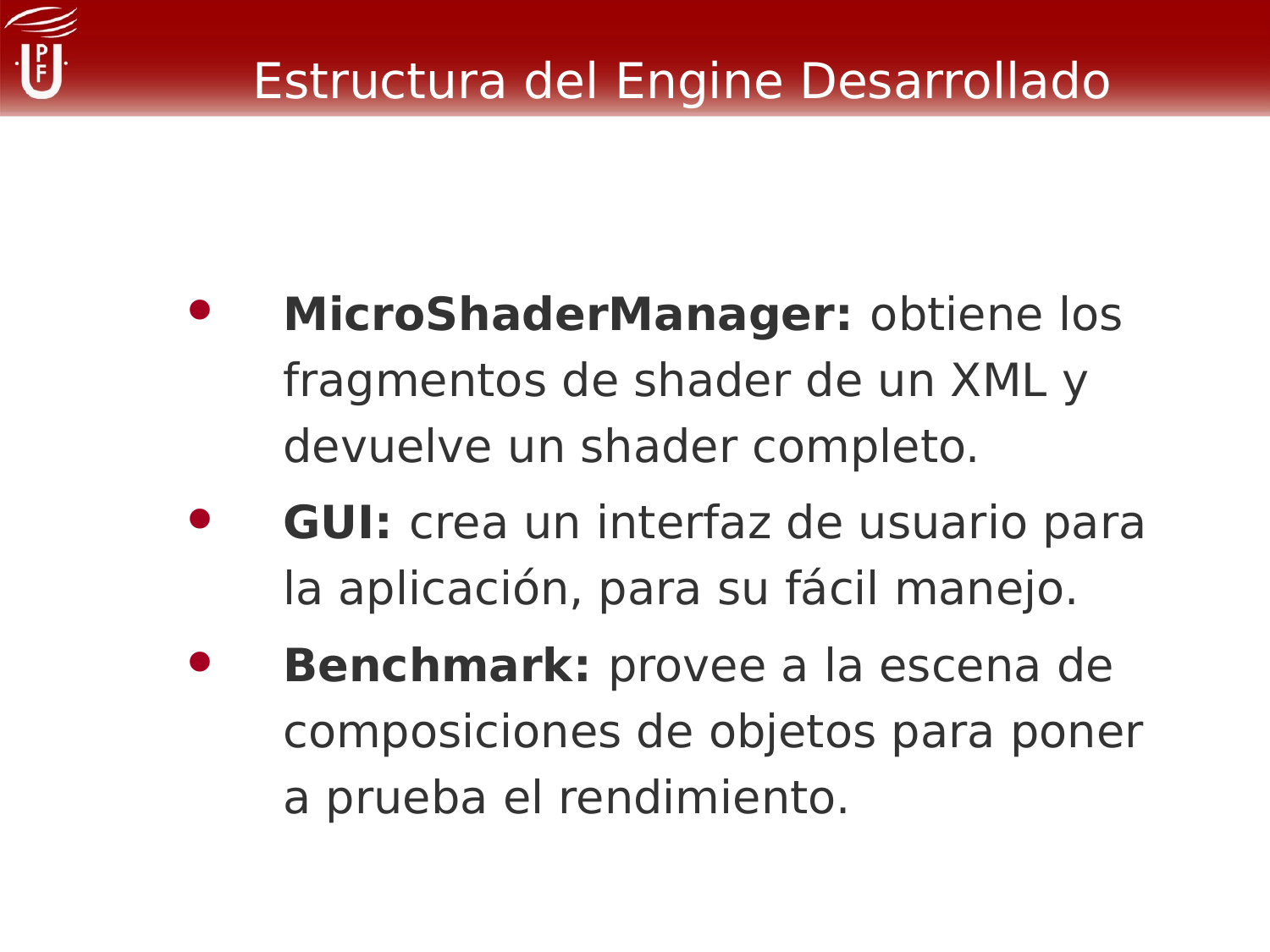

# Estructura del Engine Desarrollado
MicroShaderManager: obtiene los fragmentos de shader de un XML y devuelve un shader completo.
GUI: crea un interfaz de usuario para la aplicación, para su fácil manejo.
Benchmark: provee a la escena de composiciones de objetos para poner a prueba el rendimiento.